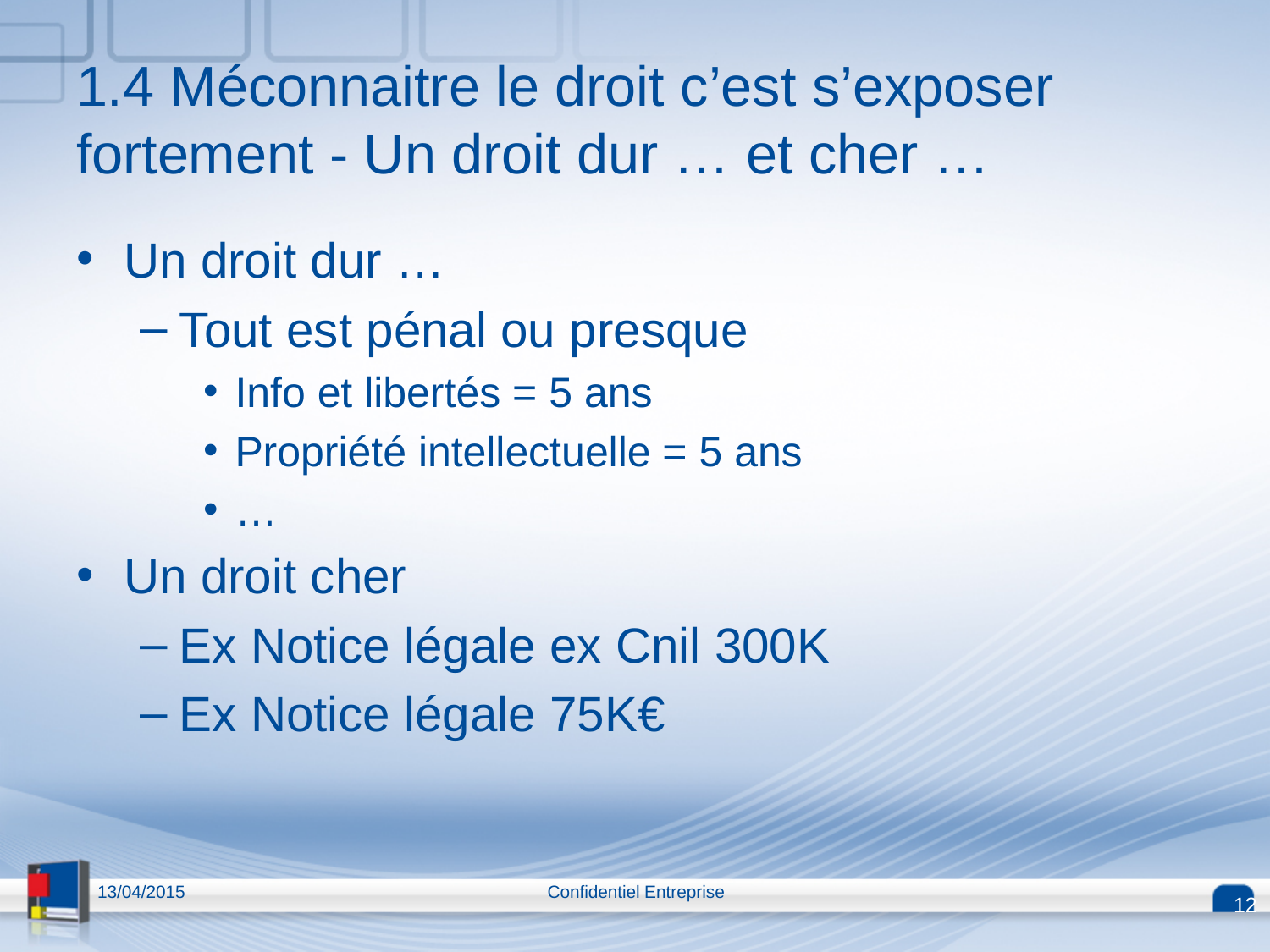

# 1.4 Méconnaitre le droit c’est s’exposer fortement - Un droit dur … et cher …
Un droit dur …
Tout est pénal ou presque
Info et libertés = 5 ans
Propriété intellectuelle = 5 ans
…
Un droit cher
Ex Notice légale ex Cnil 300K
Ex Notice légale 75K€
13/04/2015
Confidentiel Entreprise
12